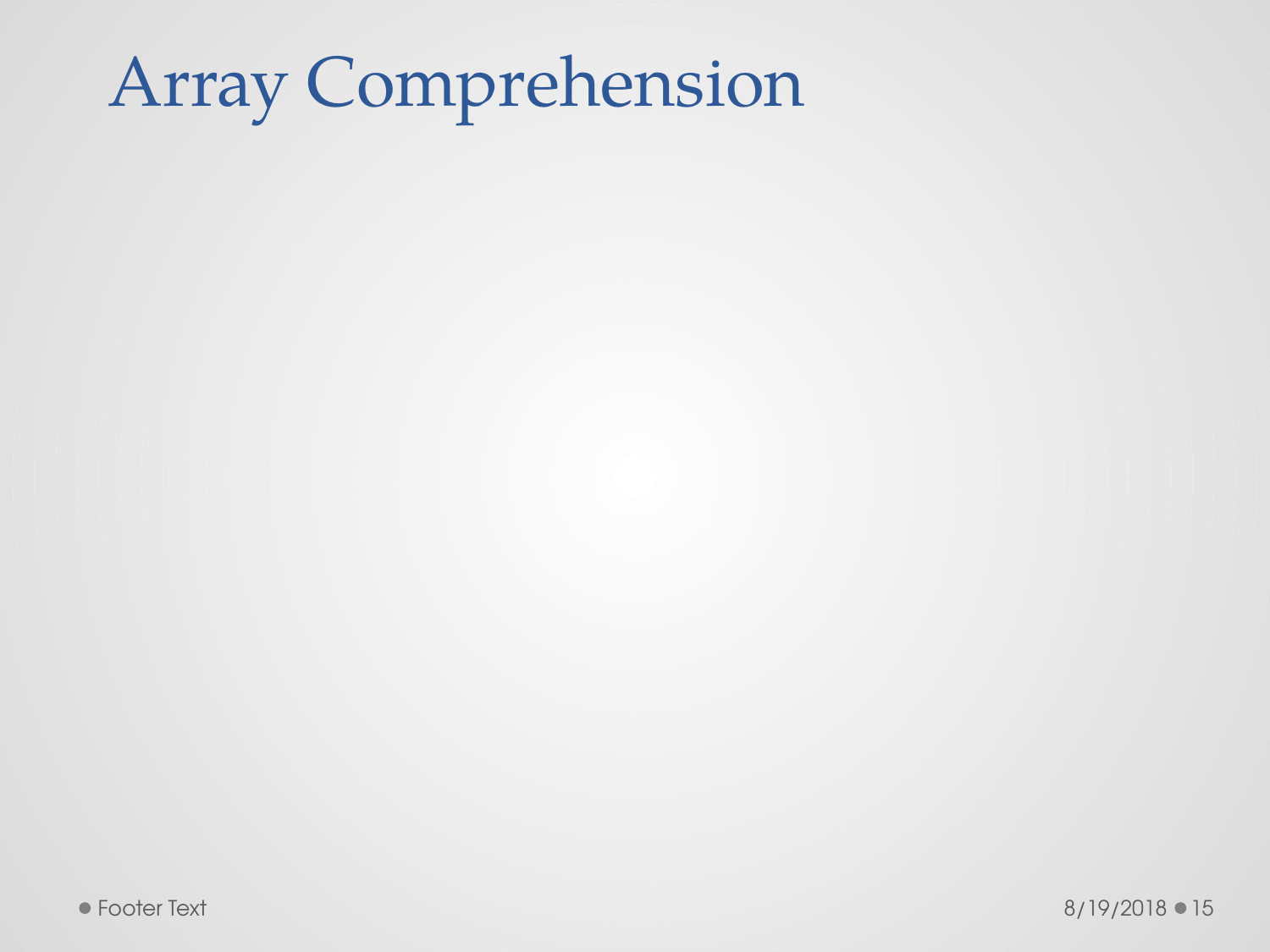

# Array Comprehension

Footer Text
8/19/2018
15